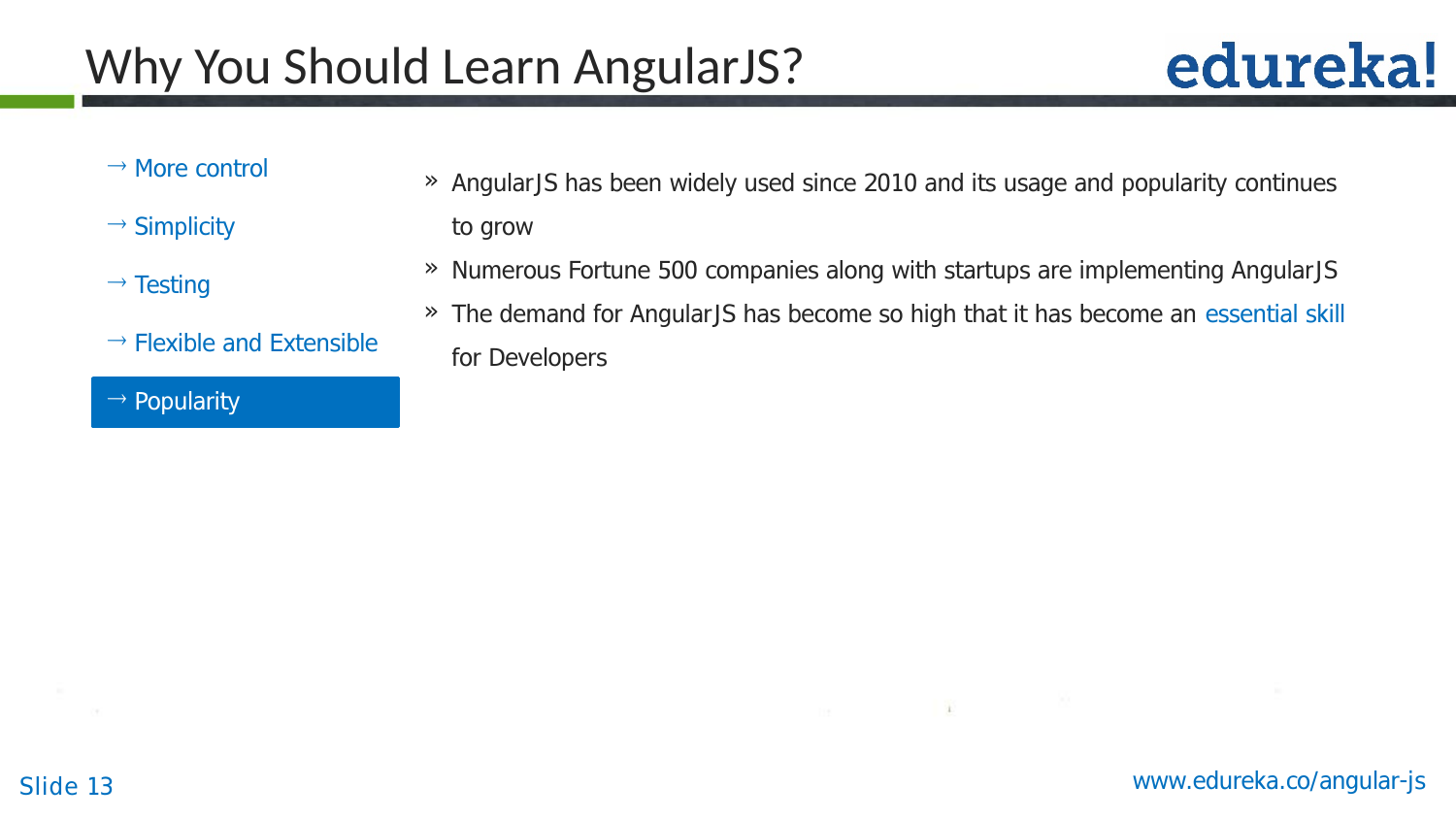

Why You Should Learn AngularJS?
More control

Simplicity

Testing

Flexible and Extensible

Popularity

AngularJS has been widely used since 2010 and its usage and popularity continues to grow
Numerous Fortune 500 companies along with startups are implementing AngularJS
The demand for AngularJS has become so high that it has become an essential skill for Developers